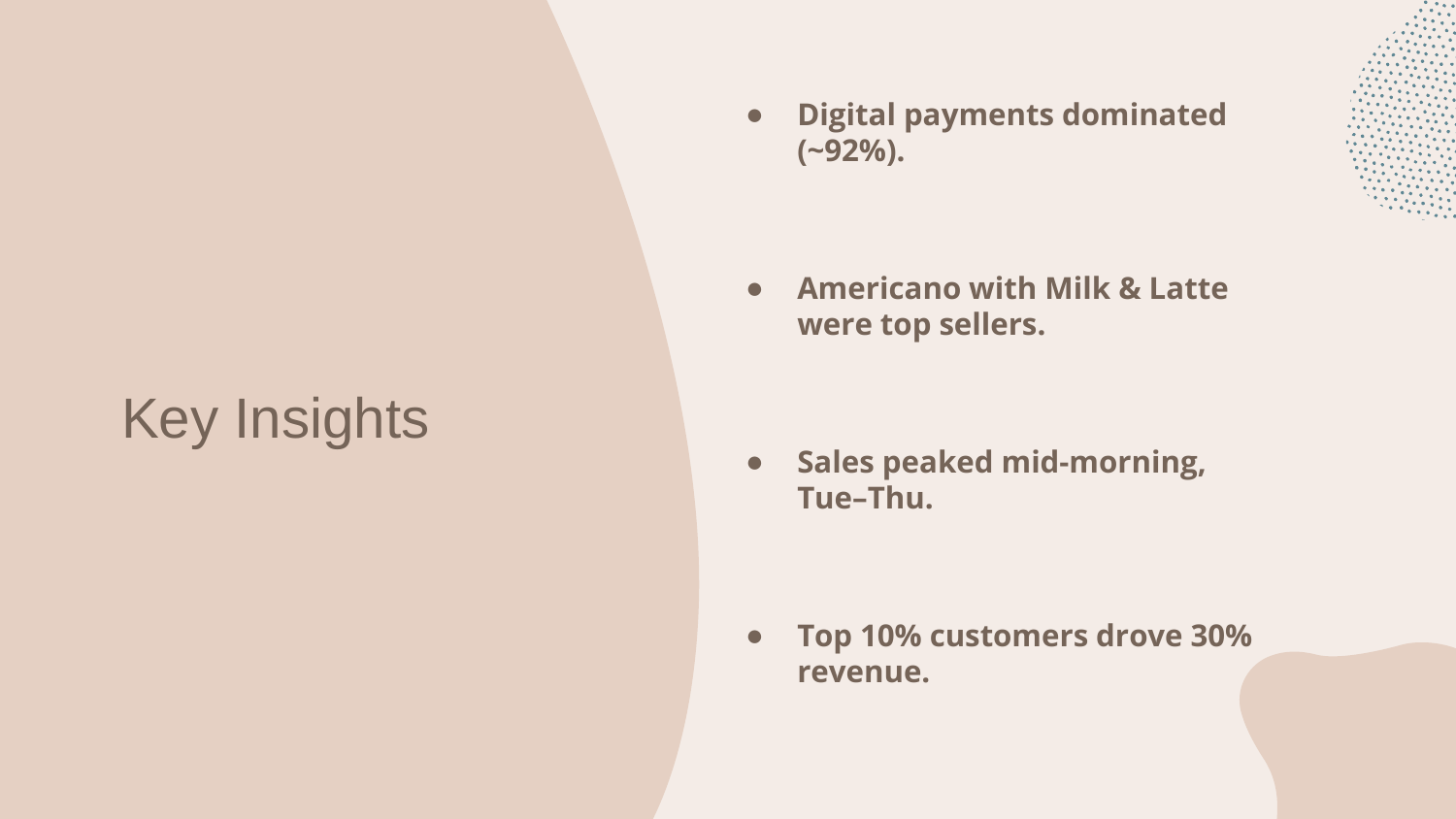

Digital payments dominated (~92%).

Americano with Milk & Latte were top sellers.

Sales peaked mid-morning, Tue–Thu.

Top 10% customers drove 30% revenue.

# Key Insights